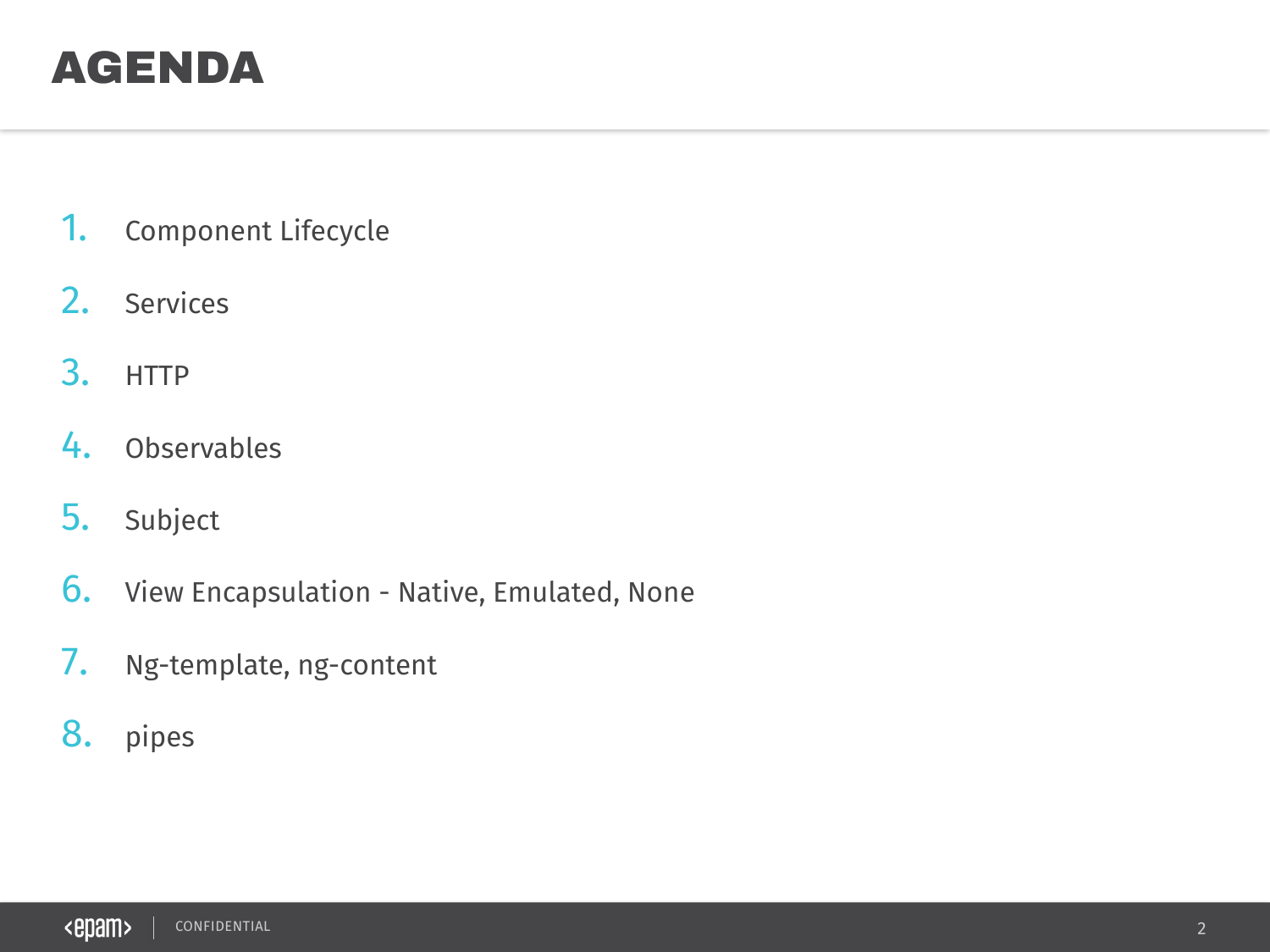

AGENDA
Component Lifecycle
Services
HTTP
Observables
Subject
View Encapsulation - Native, Emulated, None
Ng-template, ng-content
pipes